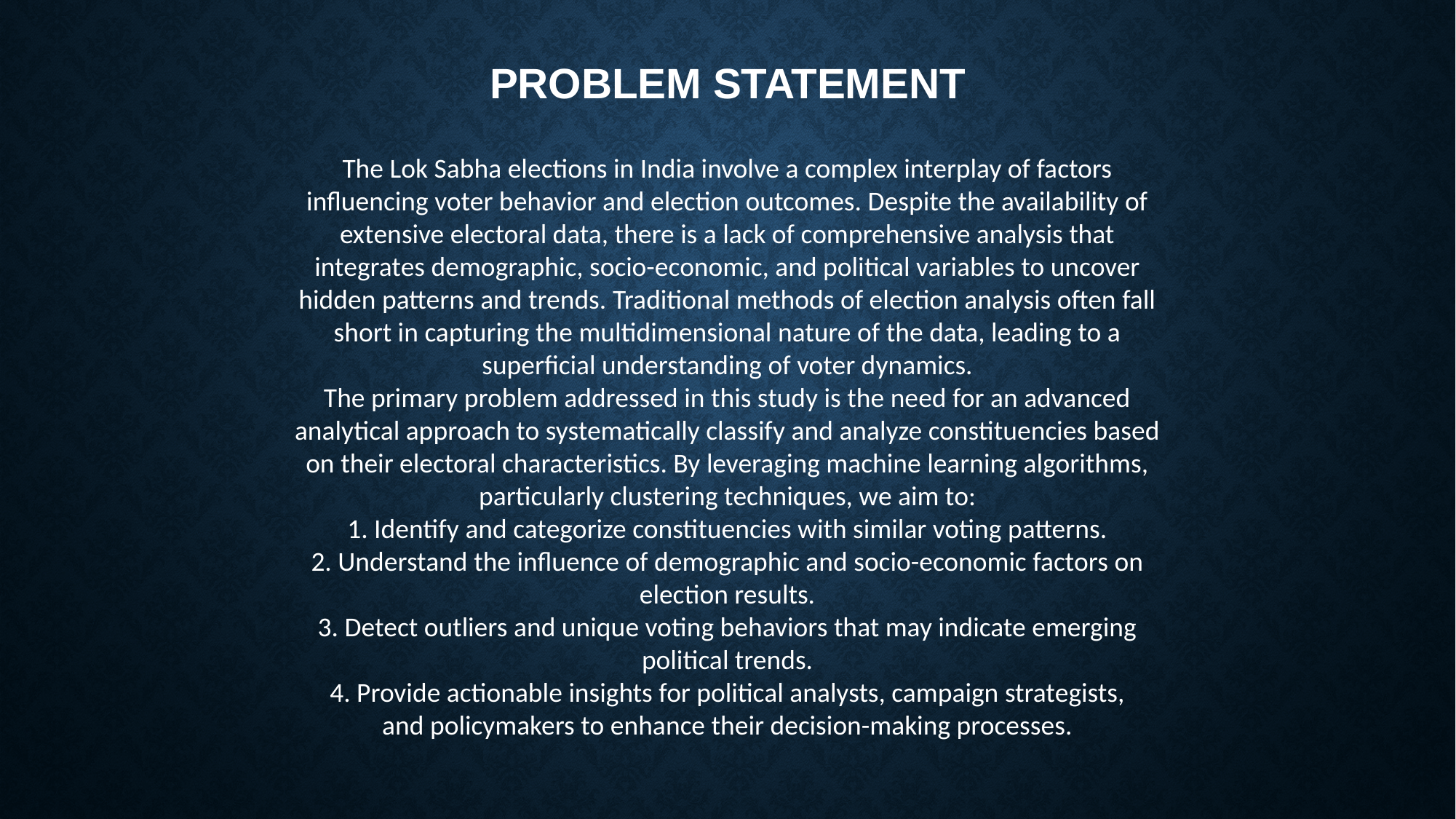

PROBLEM STATEMENT
The Lok Sabha elections in India involve a complex interplay of factors
influencing voter behavior and election outcomes. Despite the availability of
extensive electoral data, there is a lack of comprehensive analysis that
integrates demographic, socio-economic, and political variables to uncover
hidden patterns and trends. Traditional methods of election analysis often fall
short in capturing the multidimensional nature of the data, leading to a
superficial understanding of voter dynamics.
The primary problem addressed in this study is the need for an advanced
analytical approach to systematically classify and analyze constituencies based
on their electoral characteristics. By leveraging machine learning algorithms,
particularly clustering techniques, we aim to:
1. Identify and categorize constituencies with similar voting patterns.
2. Understand the influence of demographic and socio-economic factors on
election results.
3. Detect outliers and unique voting behaviors that may indicate emerging
political trends.
4. Provide actionable insights for political analysts, campaign strategists,
and policymakers to enhance their decision-making processes.